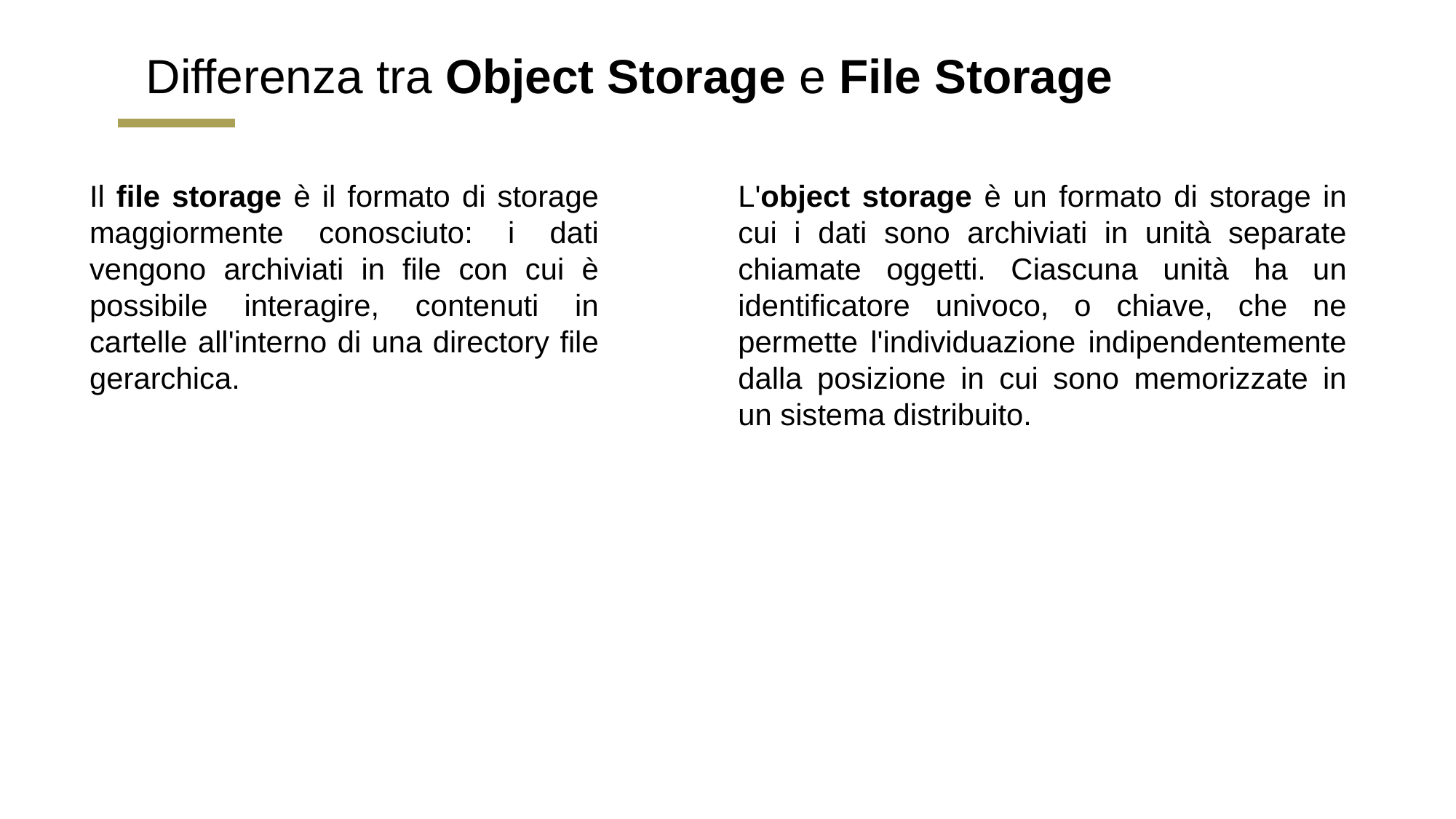

# Differenza tra Object Storage e File Storage
Il file storage è il formato di storage maggiormente conosciuto: i dati vengono archiviati in file con cui è possibile interagire, contenuti in cartelle all'interno di una directory file gerarchica.
L'object storage è un formato di storage in cui i dati sono archiviati in unità separate chiamate oggetti. Ciascuna unità ha un identificatore univoco, o chiave, che ne permette l'individuazione indipendentemente dalla posizione in cui sono memorizzate in un sistema distribuito.